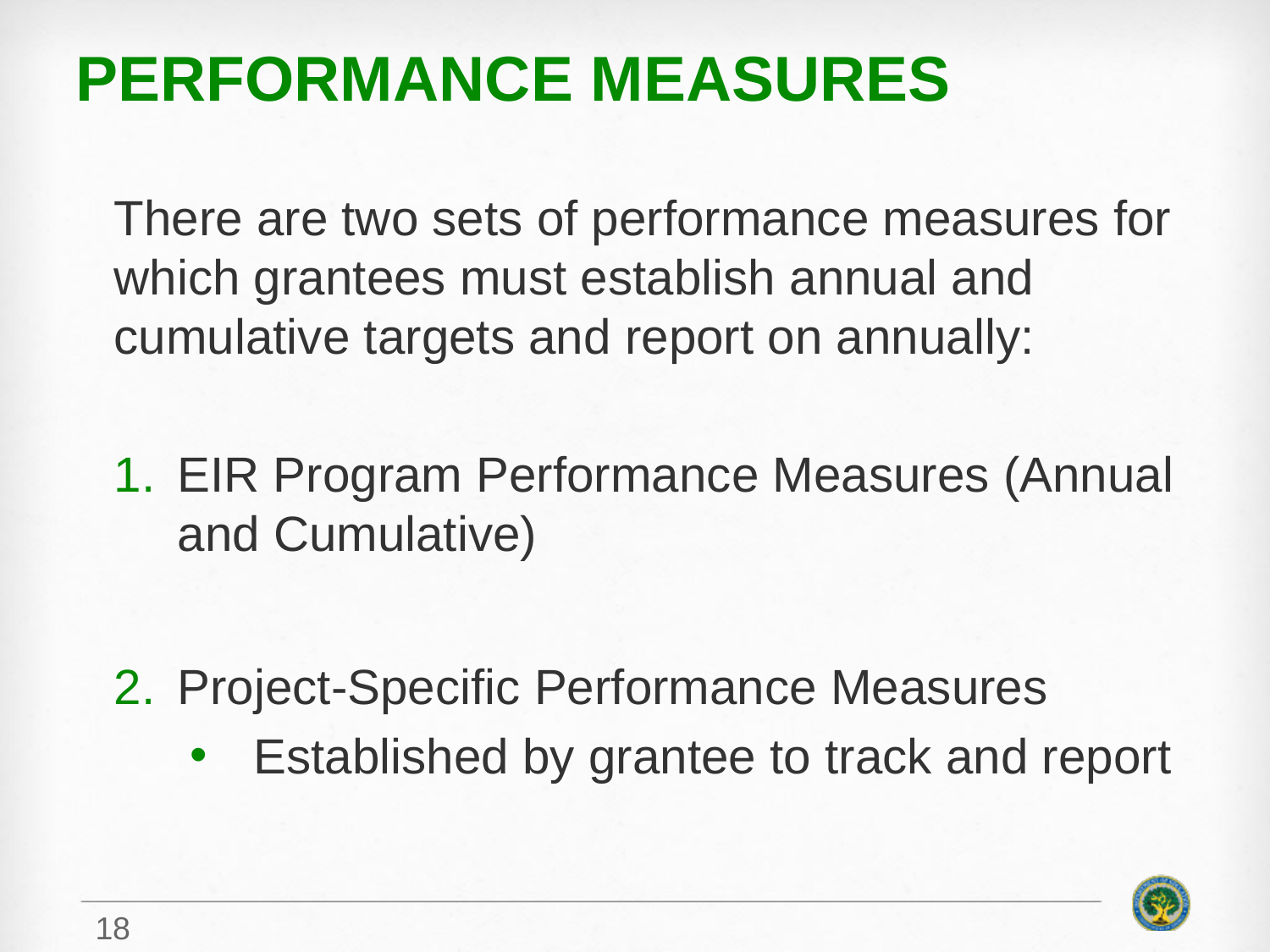

# Performance measures
There are two sets of performance measures for which grantees must establish annual and cumulative targets and report on annually:

EIR Program Performance Measures (Annual and Cumulative)

Project-Specific Performance Measures
Established by grantee to track and report

18